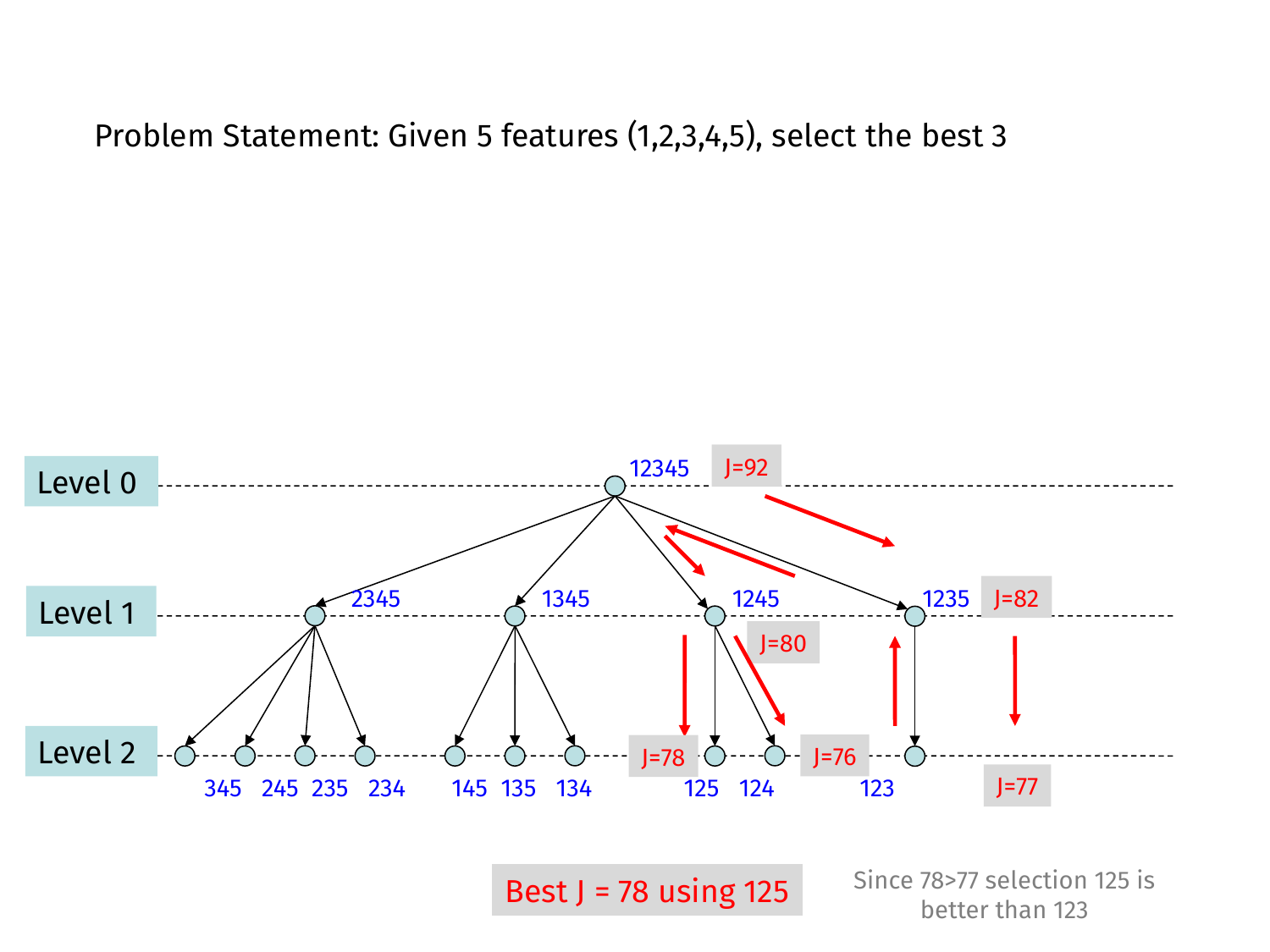

Problem Statement: Given 5 features (1,2,3,4,5), select the best 3
J=92
12345
Level 0

J=82
2345
1345
1245
1235
Level 1

J=80

Level 2
J=76
J=78

J=77
345   245  235   234       145  135   134              125   124             123
Since 78>77 selection 125 is better than 123
Best J = 78 using 125